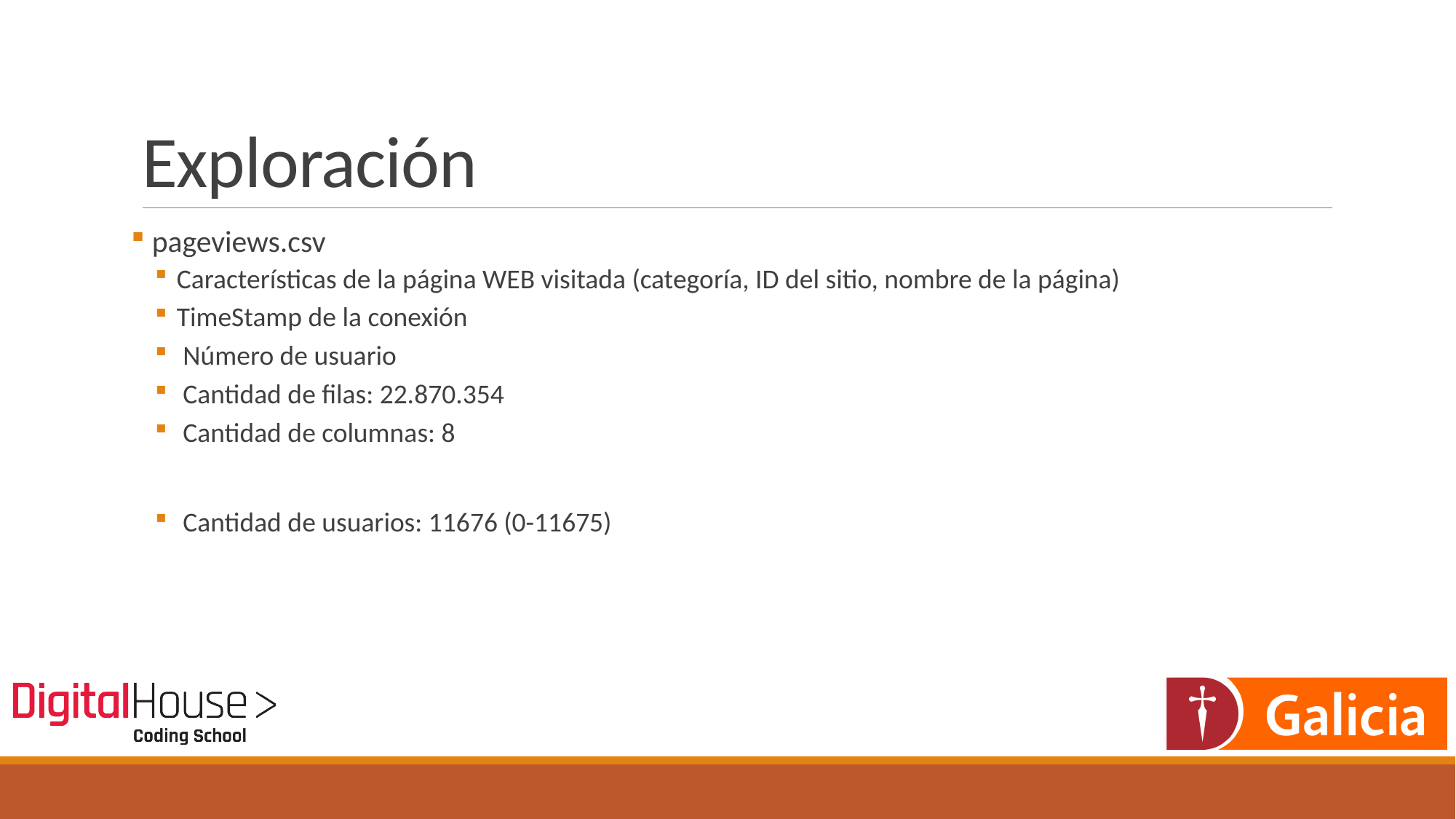

# Exploración
 pageviews.csv
Características de la página WEB visitada (categoría, ID del sitio, nombre de la página)
TimeStamp de la conexión
 Número de usuario
 Cantidad de filas: 22.870.354
 Cantidad de columnas: 8

 Cantidad de usuarios: 11676 (0-11675)